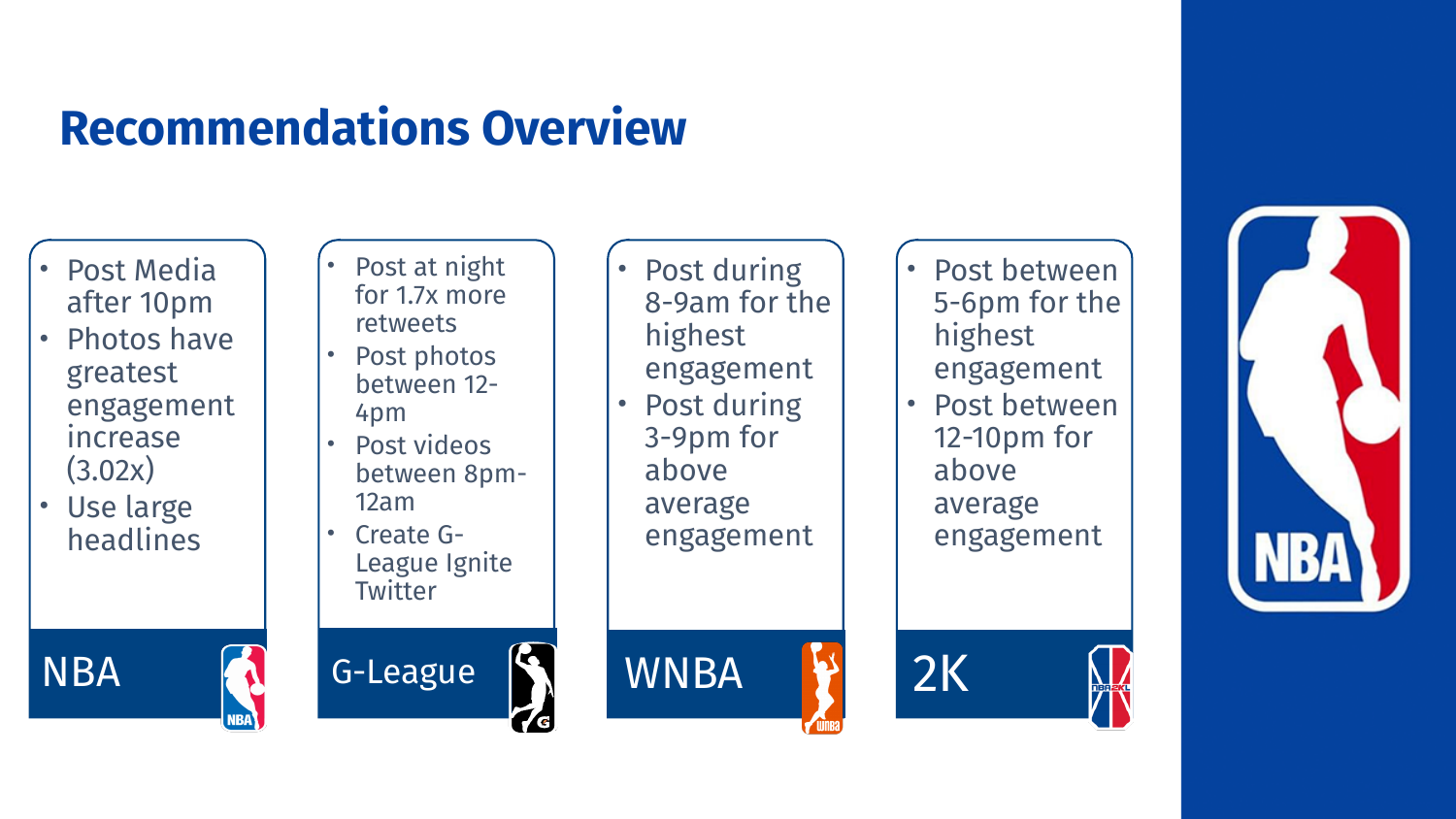

# Recommendations Overview

Post Media after 10pm
Photos have greatest engagement increase (3.02x)
Use large headlines
Post at night for 1.7x more retweets
Post photos between 12-4pm
Post videos between 8pm-12am
Create G-League Ignite Twitter
Post during 8-9am for the highest engagement
Post during 3-9pm for above average engagement
Post between 5-6pm for the highest engagement
Post between 12-10pm for above average engagement

G-League

NBA

2K

WNBA